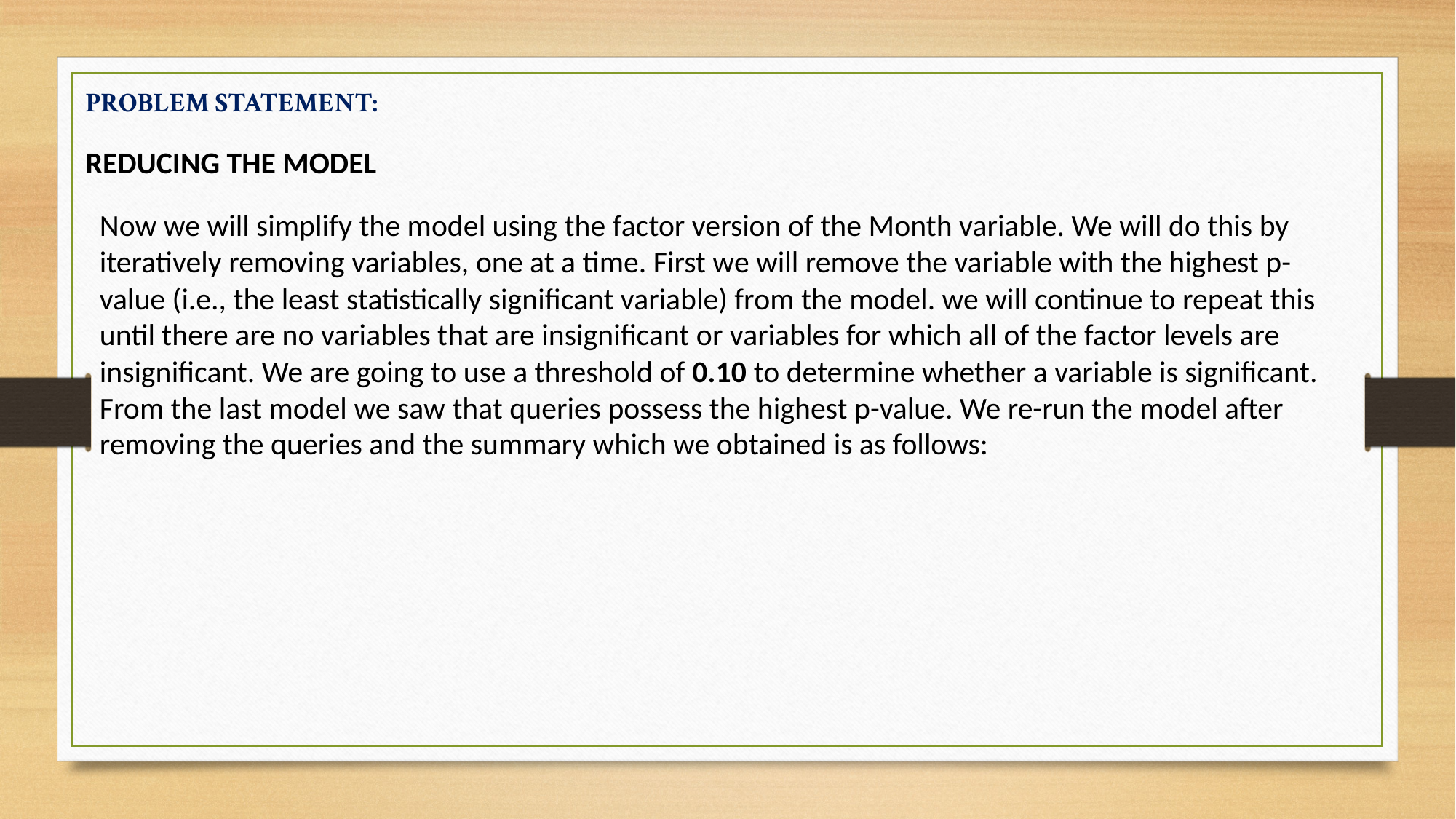

PROBLEM STATEMENT:
REDUCING THE MODEL
Now we will simplify the model using the factor version of the Month variable. We will do this by iteratively removing variables, one at a time. First we will remove the variable with the highest p-value (i.e., the least statistically significant variable) from the model. we will continue to repeat this until there are no variables that are insignificant or variables for which all of the factor levels are insignificant. We are going to use a threshold of 0.10 to determine whether a variable is significant.
From the last model we saw that queries possess the highest p-value. We re-run the model after removing the queries and the summary which we obtained is as follows: